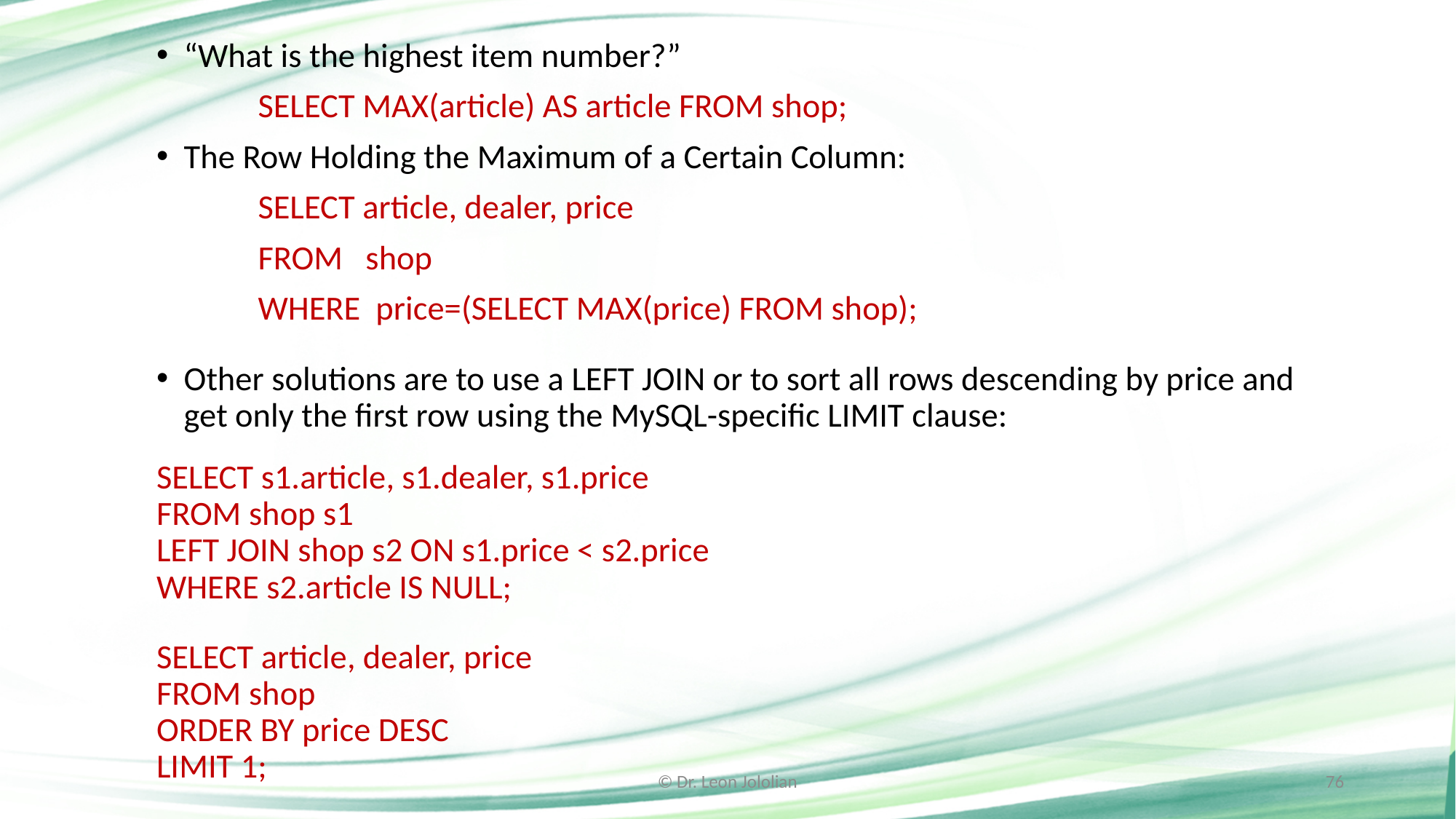

“What is the highest item number?”
	SELECT MAX(article) AS article FROM shop;
The Row Holding the Maximum of a Certain Column:
	SELECT article, dealer, price
	FROM   shop
	WHERE  price=(SELECT MAX(price) FROM shop);
Other solutions are to use a LEFT JOIN or to sort all rows descending by price and get only the first row using the MySQL-specific LIMIT clause:
SELECT s1.article, s1.dealer, s1.price
FROM shop s1
LEFT JOIN shop s2 ON s1.price < s2.price
WHERE s2.article IS NULL;
SELECT article, dealer, price
FROM shop
ORDER BY price DESC
LIMIT 1;
© Dr. Leon Jololian
76